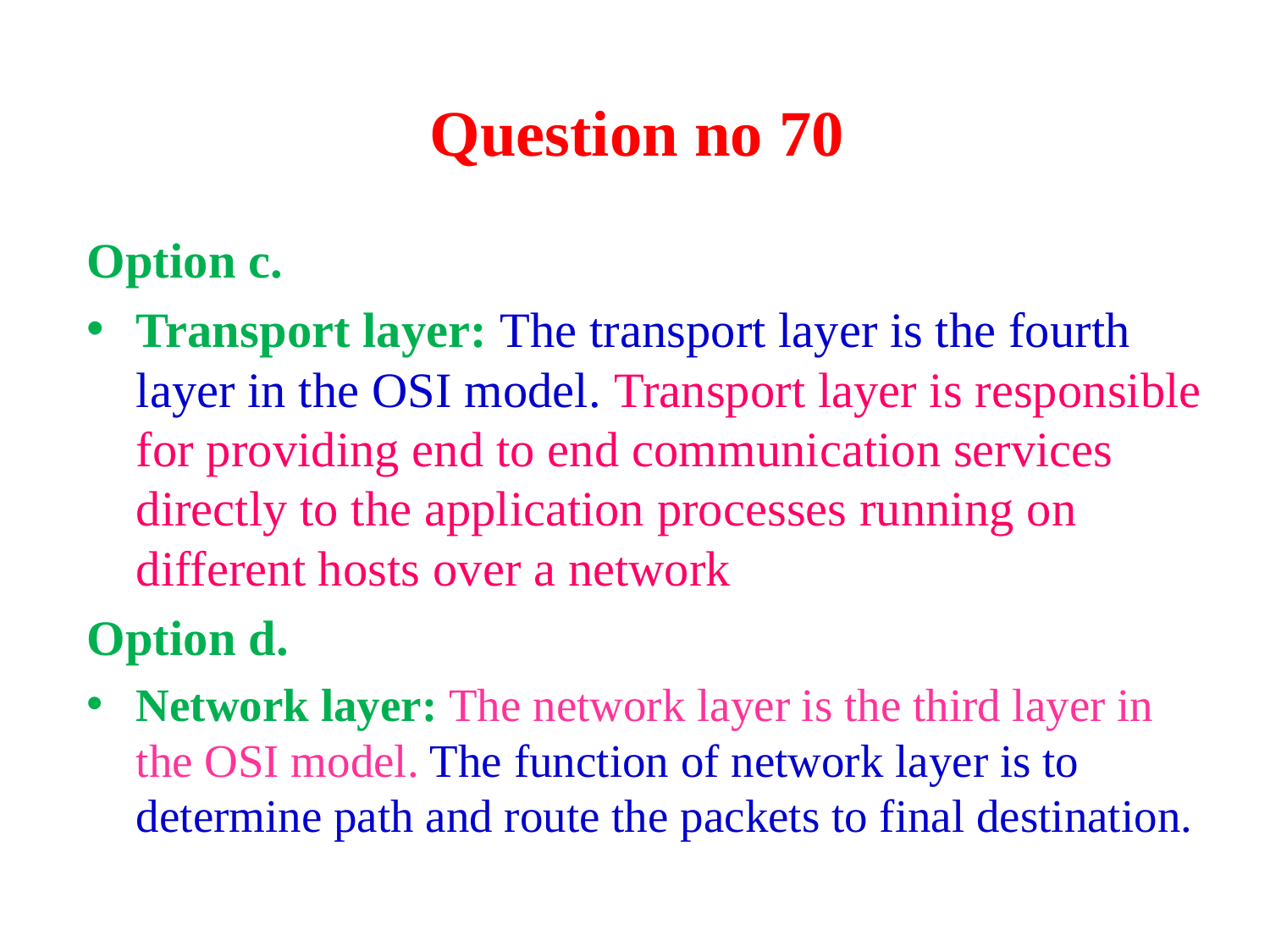

# Question no 70
Option c.
Transport layer: The transport layer is the fourth layer in the OSI model. Transport layer is responsible for providing end to end communication services directly to the application processes running on different hosts over a network
Option d.
Network layer: The network layer is the third layer in the OSI model. The function of network layer is to determine path and route the packets to final destination.